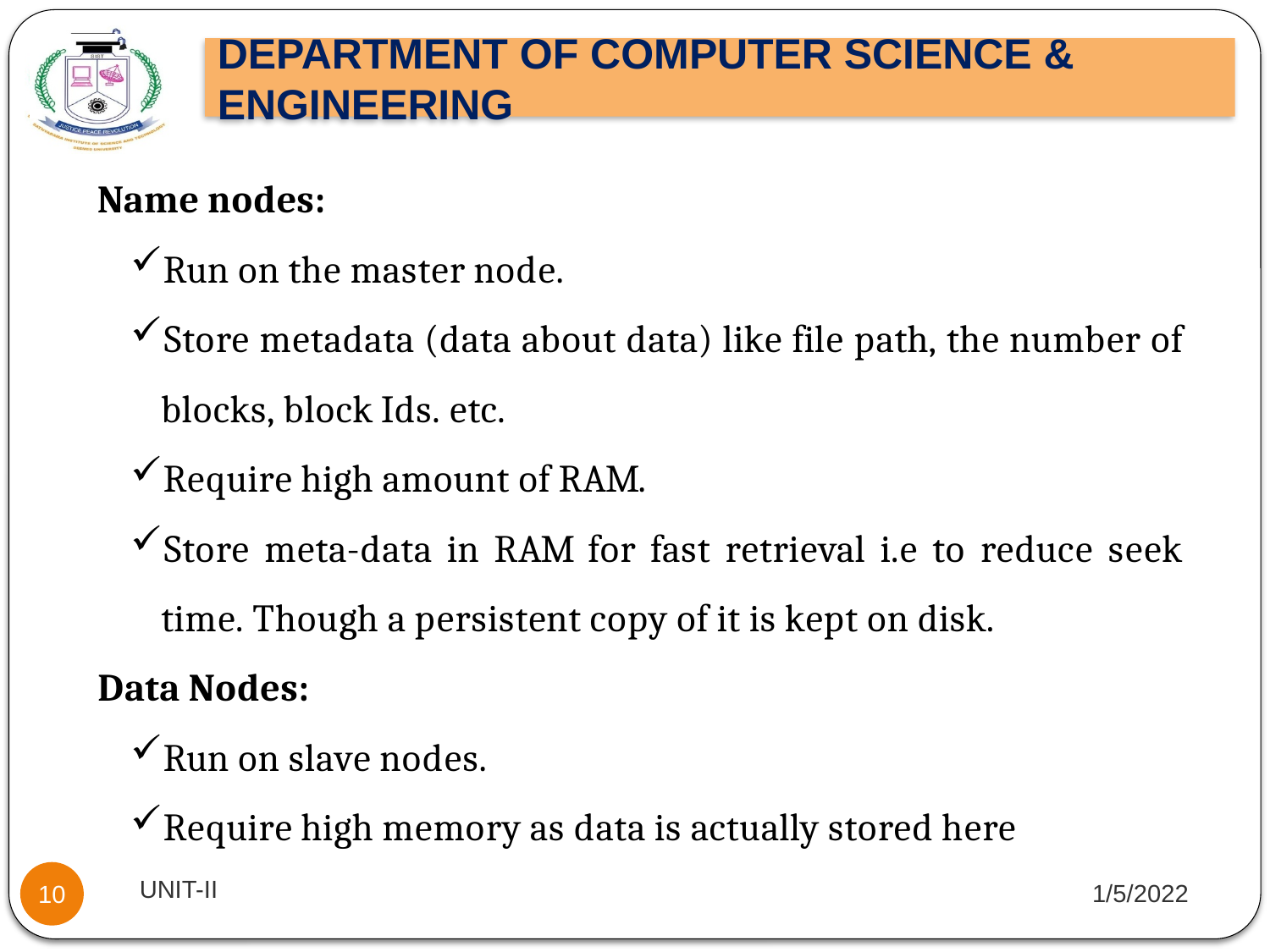

Name nodes:
Run on the master node.
Store metadata (data about data) like file path, the number of blocks, block Ids. etc.
Require high amount of RAM.
Store meta-data in RAM for fast retrieval i.e to reduce seek time. Though a persistent copy of it is kept on disk.
Data Nodes:
Run on slave nodes.
Require high memory as data is actually stored here
UNIT-II
1/5/2022
10